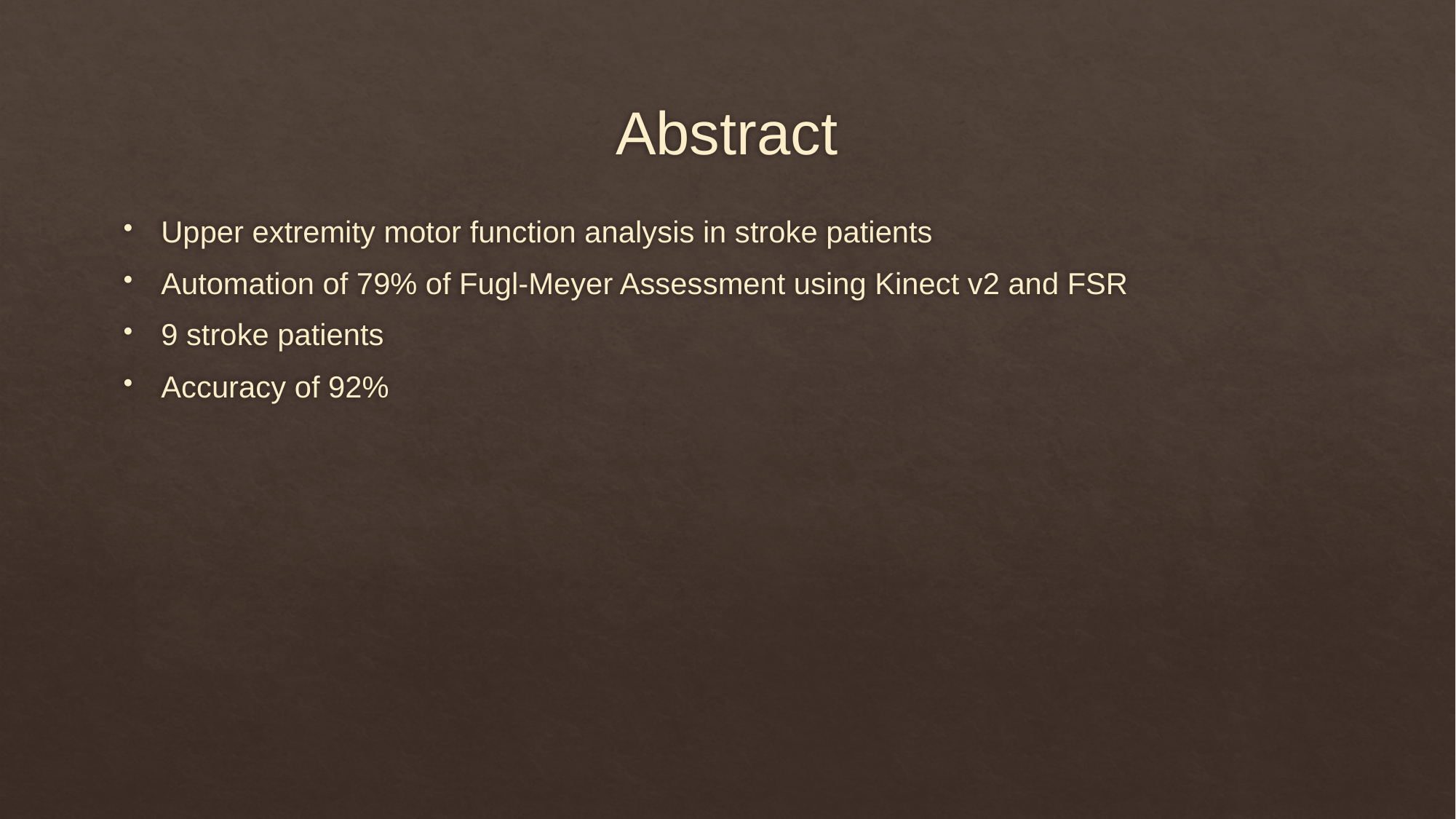

# Abstract
Upper extremity motor function analysis in stroke patients
Automation of 79% of Fugl-Meyer Assessment using Kinect v2 and FSR
9 stroke patients
Accuracy of 92%